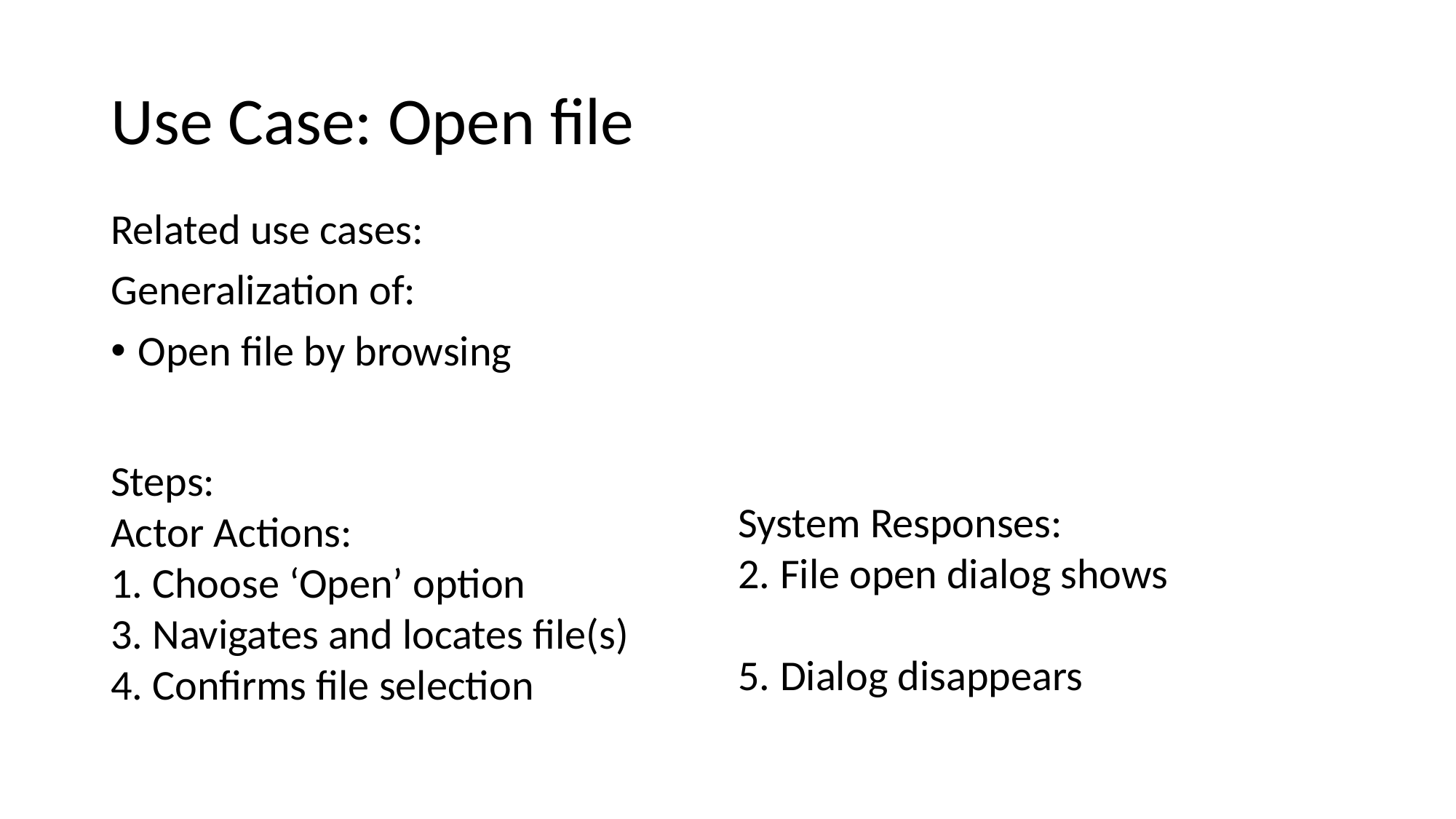

# Use Case: Open file
Related use cases:
Generalization of:
Open file by browsing
Steps:
Actor Actions:
1. Choose ‘Open’ option
3. Navigates and locates file(s)
4. Confirms file selection

System Responses:
2. File open dialog shows

5. Dialog disappears